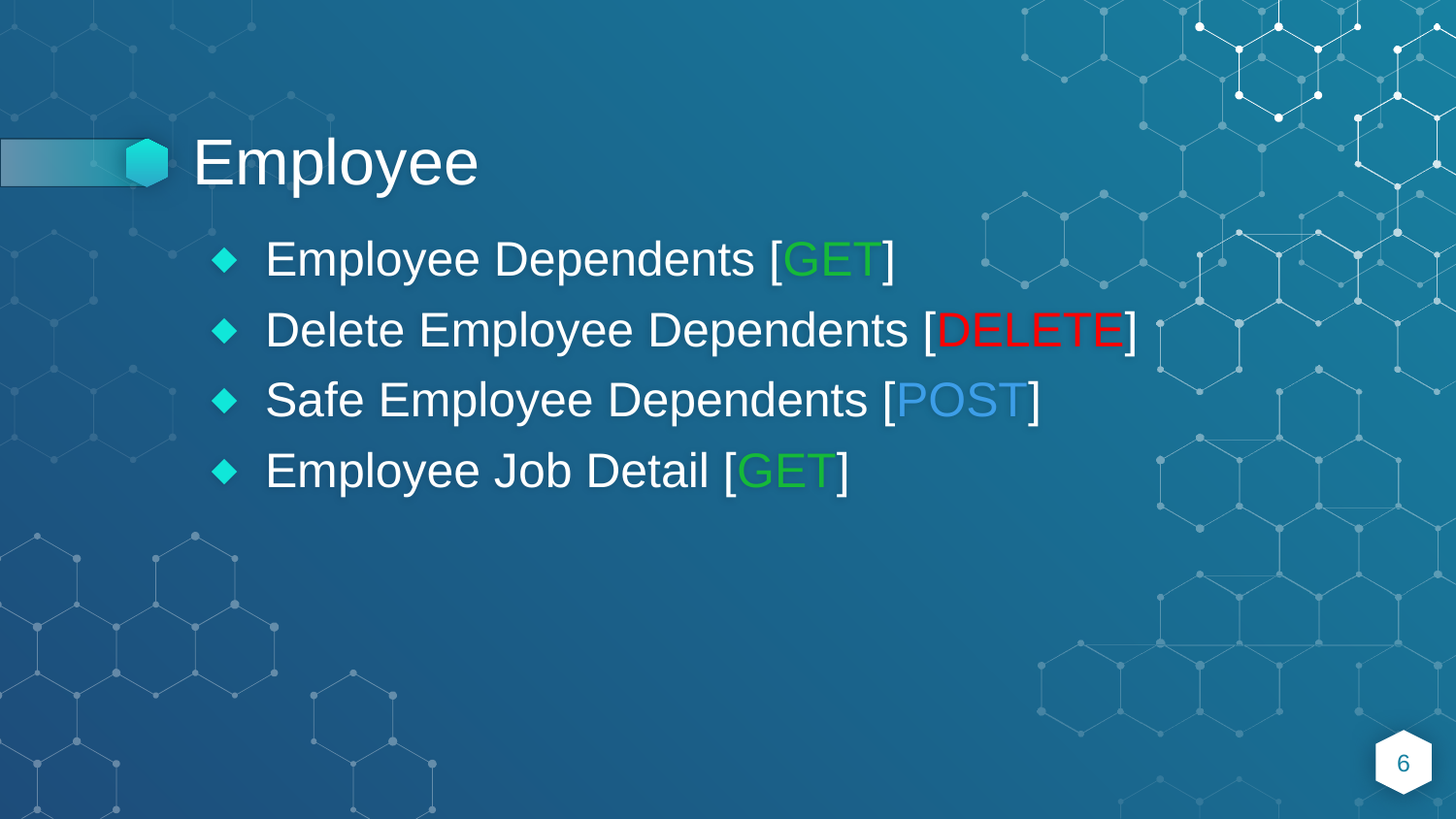

# Employee
Employee Dependents [GET]
Delete Employee Dependents [DELETE]
Safe Employee Dependents [POST]
Employee Job Detail [GET]

6